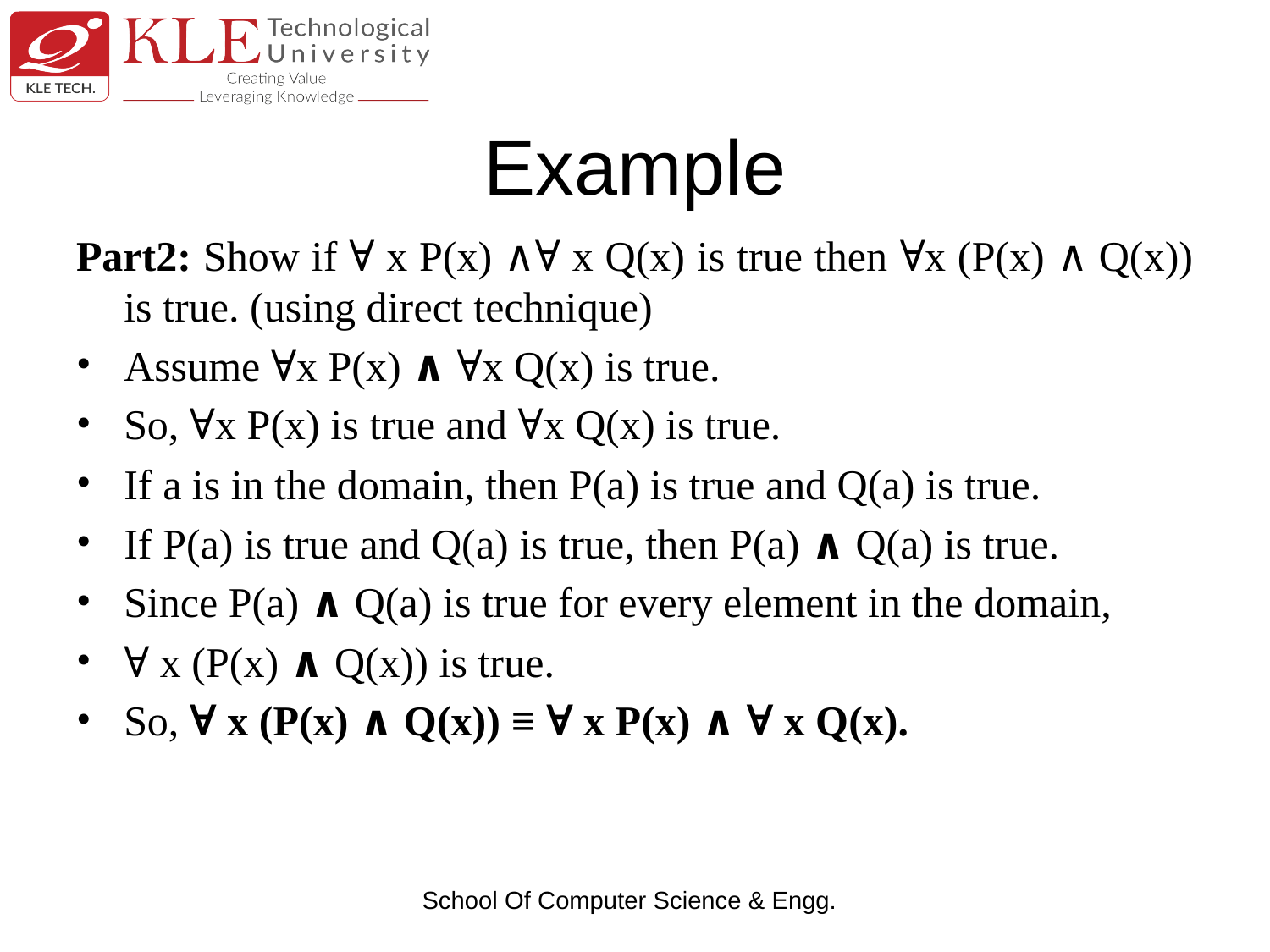

# Example
Part2: Show if ∀ x P(x) ∧∀ x Q(x) is true then ∀x (P(x) ∧ Q(x)) is true. (using direct technique)
Assume ∀x P(x) ∧ ∀x Q(x) is true.
So, ∀x P(x) is true and ∀x Q(x) is true.
If a is in the domain, then P(a) is true and Q(a) is true.
If P(a) is true and Q(a) is true, then P(a) ∧ Q(a) is true.
Since P(a) ∧ Q(a) is true for every element in the domain,
∀ x (P(x) ∧ Q(x)) is true.
So, ∀ x (P(x) ∧ Q(x)) ≡ ∀ x P(x) ∧ ∀ x Q(x).